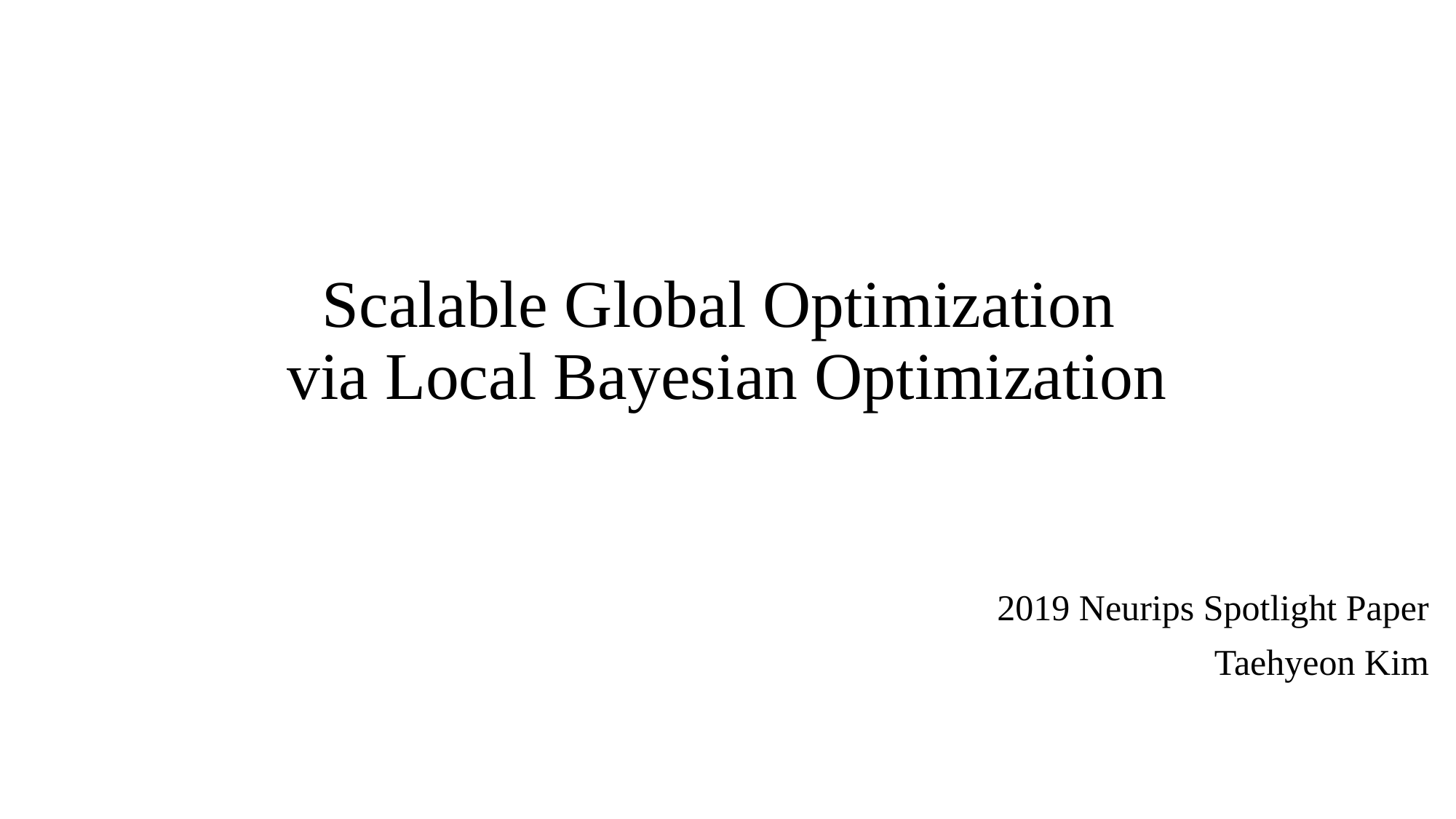

# Scalable Global Optimization via Local Bayesian Optimization
2019 Neurips Spotlight Paper
Taehyeon Kim